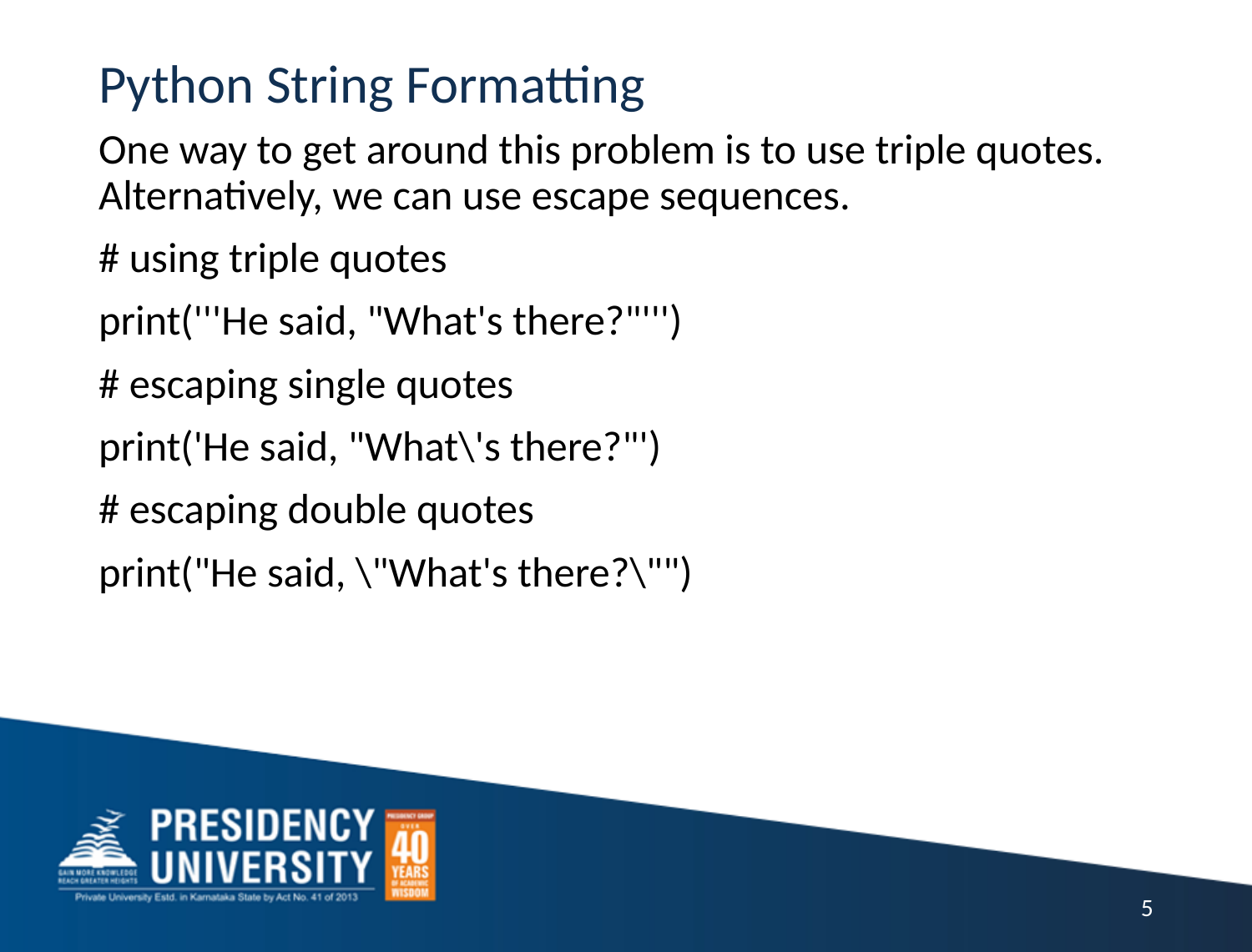

# Python String Formatting
One way to get around this problem is to use triple quotes. Alternatively, we can use escape sequences.
# using triple quotes
print('''He said, "What's there?"''')
# escaping single quotes
print('He said, "What\'s there?"')
# escaping double quotes
print("He said, \"What's there?\"")

5